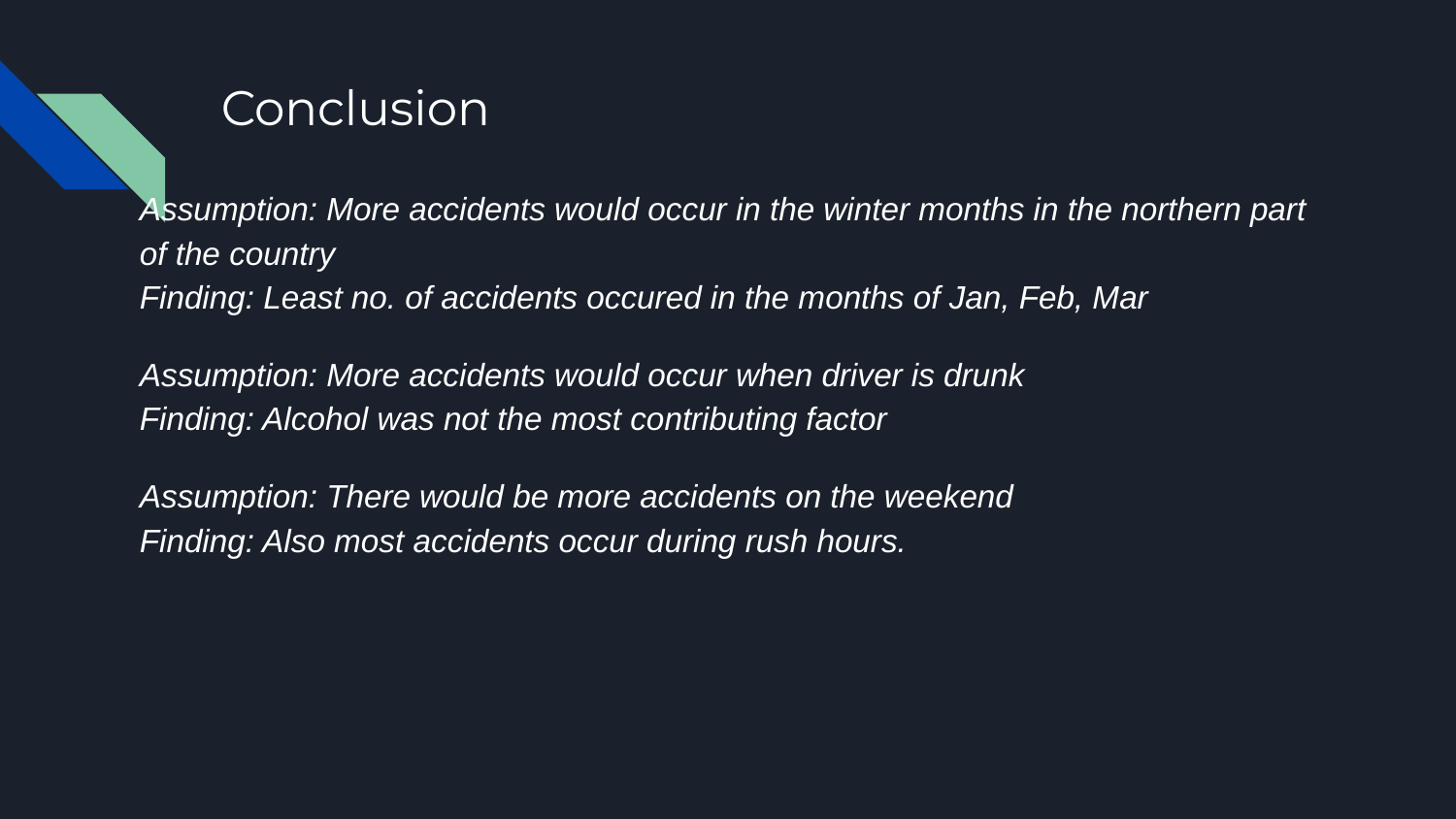

# Conclusion
Assumption: More accidents would occur in the winter months in the northern part of the country
Finding: Least no. of accidents occured in the months of Jan, Feb, Mar
Assumption: More accidents would occur when driver is drunk
Finding: Alcohol was not the most contributing factor
Assumption: There would be more accidents on the weekend
Finding: Also most accidents occur during rush hours.